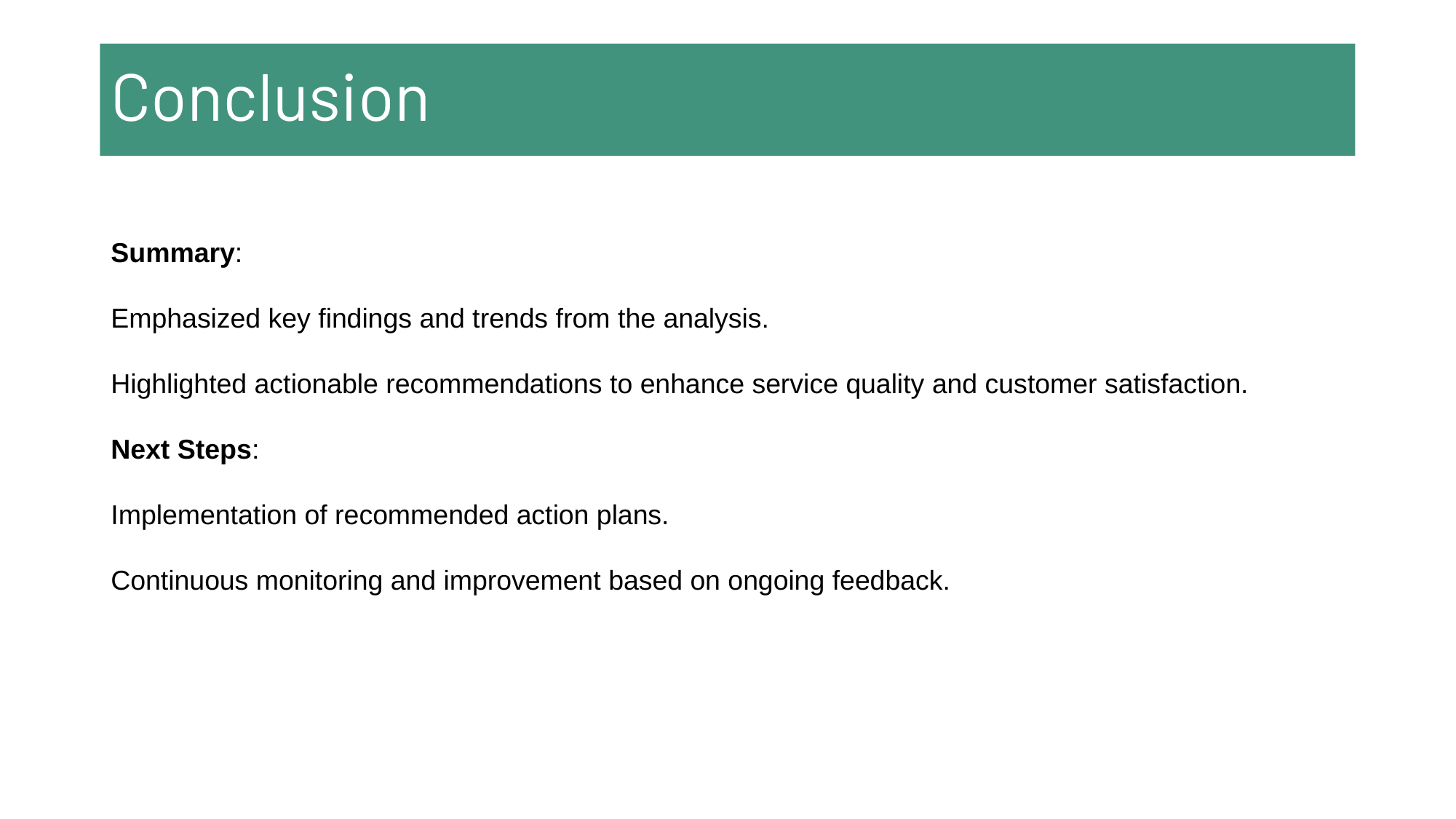

# Conclusion
Summary:
Emphasized key findings and trends from the analysis.
Highlighted actionable recommendations to enhance service quality and customer satisfaction.
Next Steps:
Implementation of recommended action plans.
Continuous monitoring and improvement based on ongoing feedback.